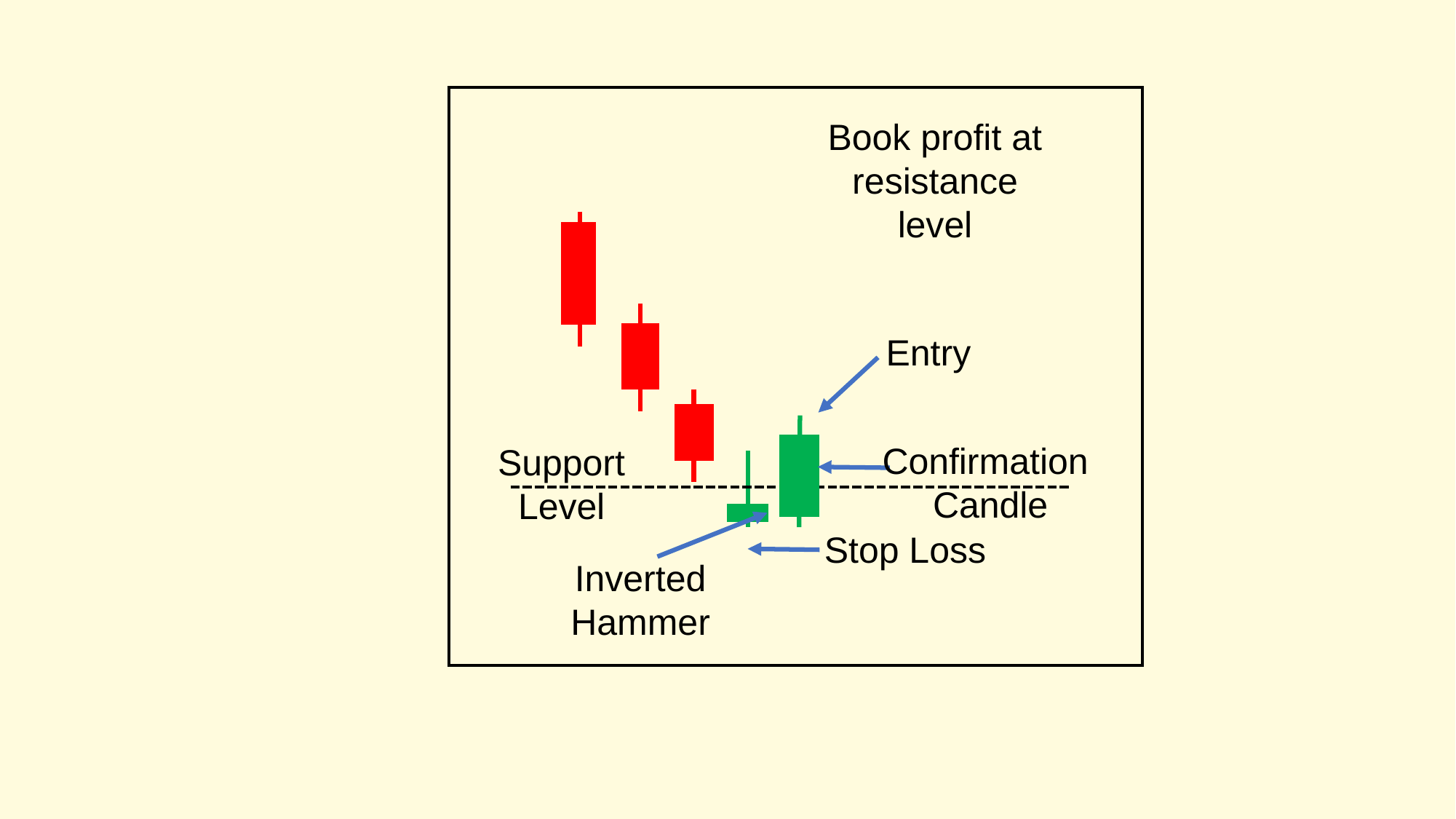

Book profit at resistance level

Entry

Confirmation
Candle
Support Level

Stop Loss
Inverted
Hammer